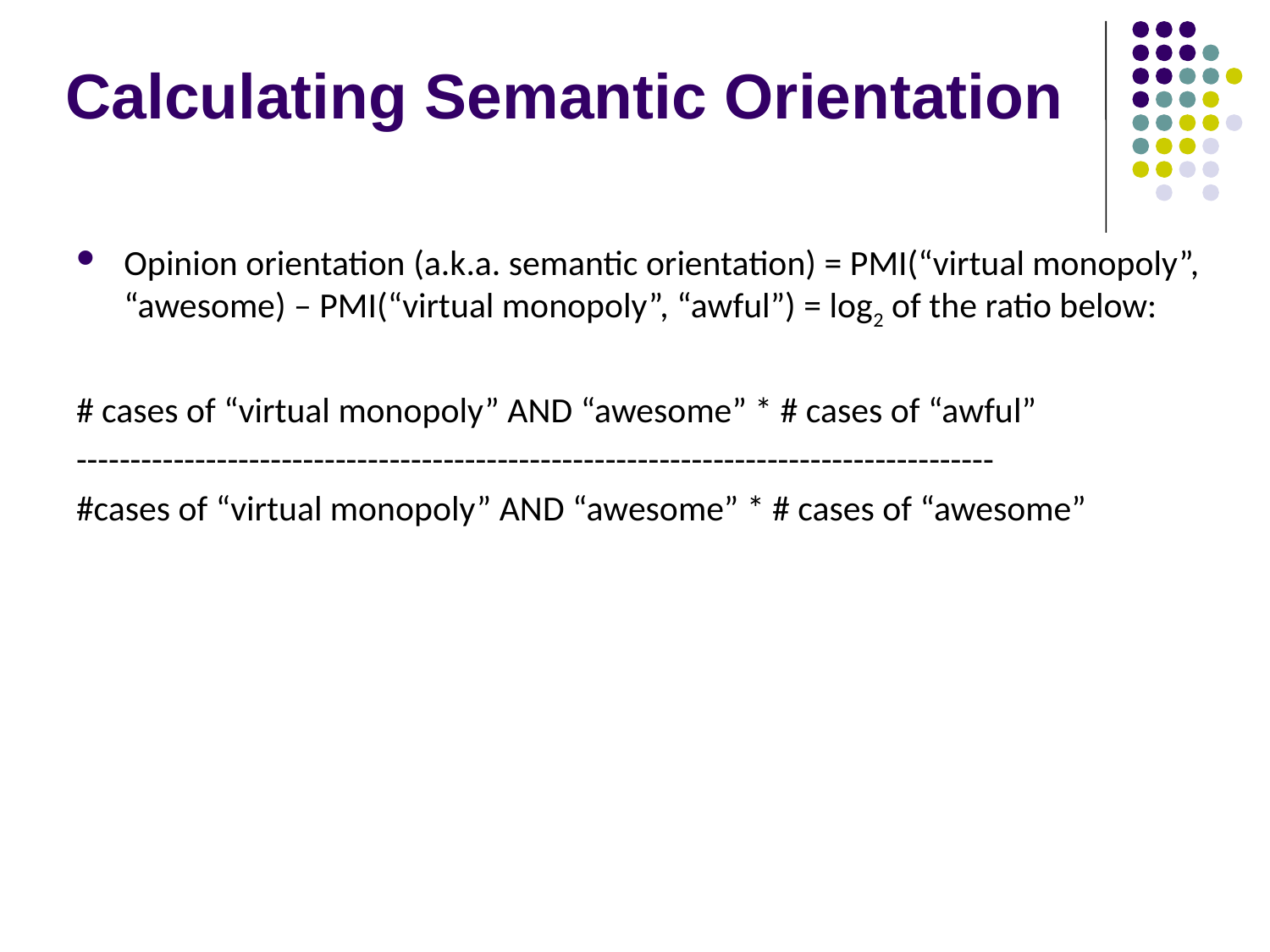

# Calculating Semantic Orientation
Opinion orientation (a.k.a. semantic orientation) = PMI(“virtual monopoly”, “awesome) – PMI(“virtual monopoly”, “awful”) = log2 of the ratio below:

# cases of “virtual monopoly” AND “awesome” * # cases of “awful”
-------------------------------------------------------------------------------------
#cases of “virtual monopoly” AND “awesome” * # cases of “awesome”